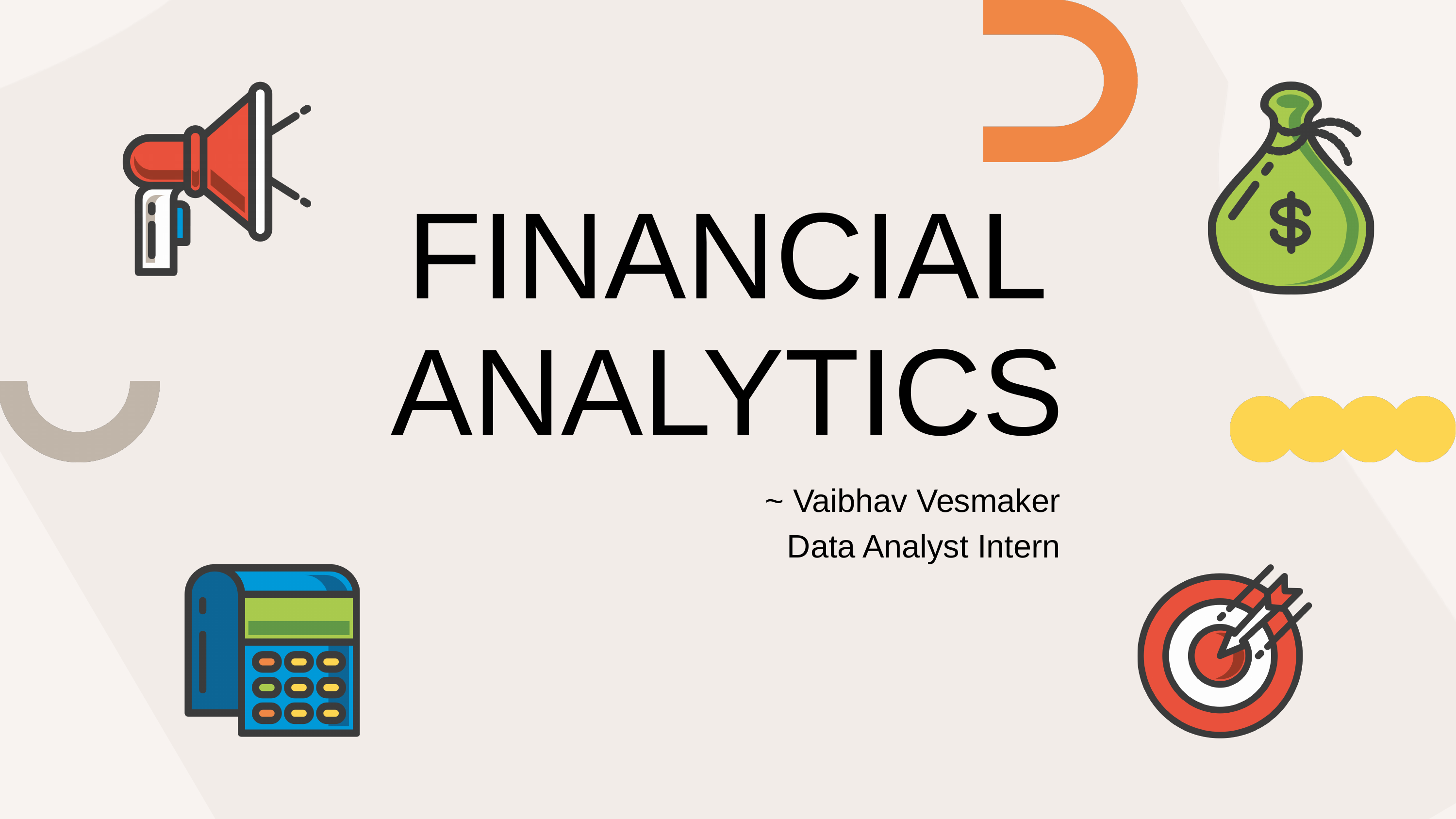

FINANCIAL
ANALYTICS

~ Vaibhav Vesmaker
Data Analyst Intern